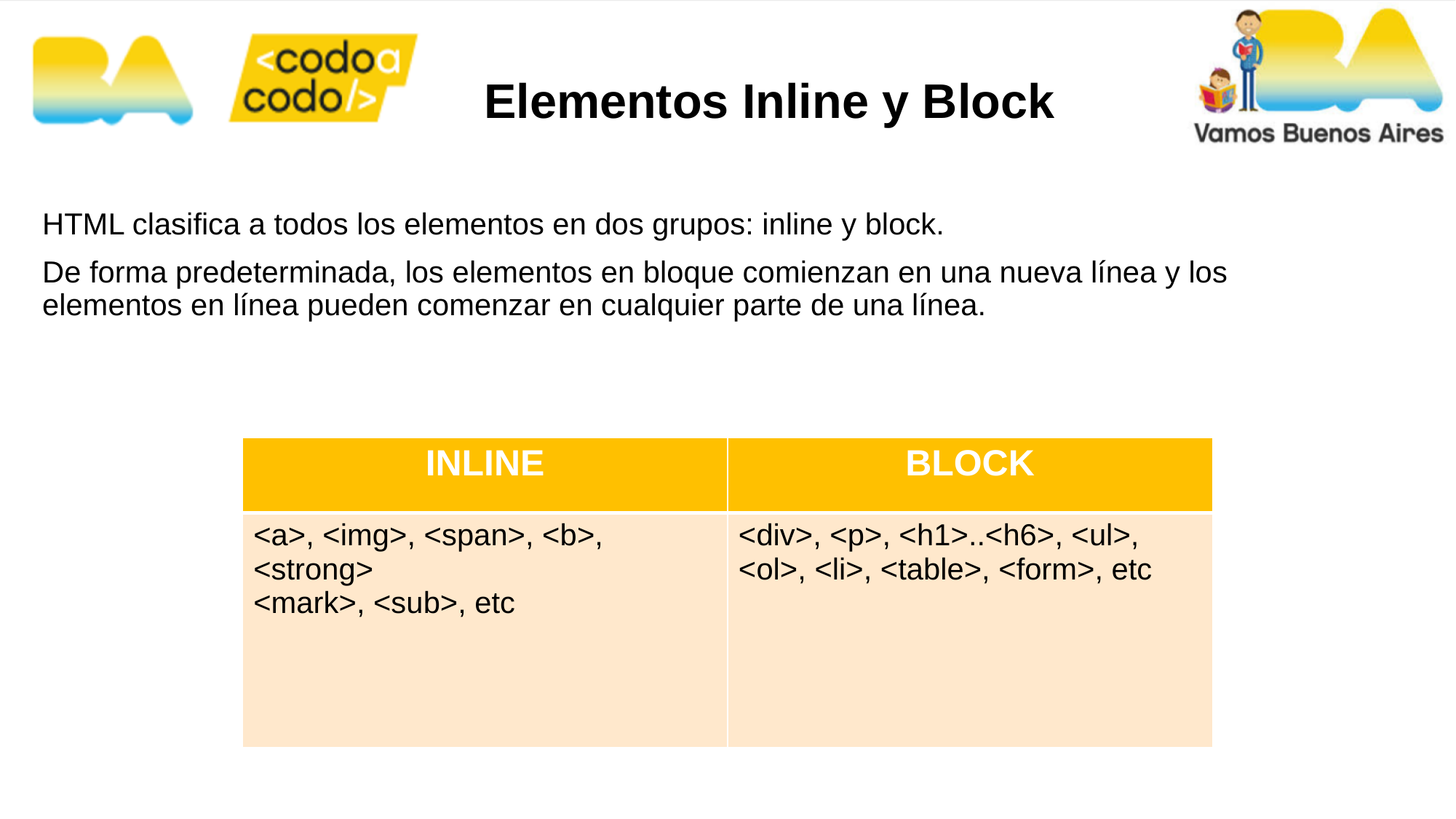

# Elementos Inline y Block
HTML clasifica a todos los elementos en dos grupos: inline y block.
De forma predeterminada, los elementos en bloque comienzan en una nueva línea y los elementos en línea pueden comenzar en cualquier parte de una línea.
| INLINE | BLOCK |
| --- | --- |
| <a>, <img>, <span>, <b>, <strong> <mark>, <sub>, etc | <div>, <p>, <h1>..<h6>, <ul>, <ol>, <li>, <table>, <form>, etc |